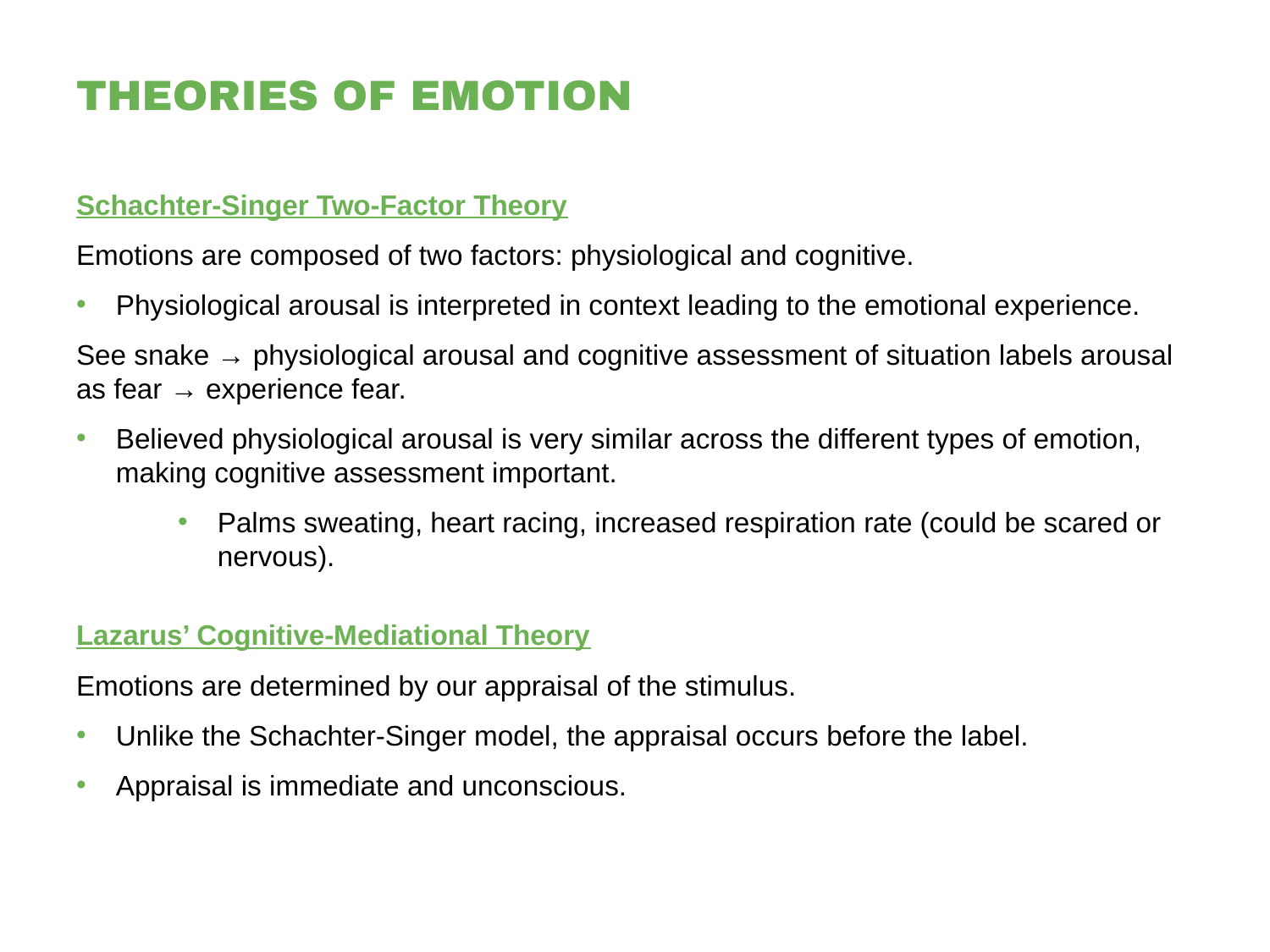

# THEORIES OF EMOTION
Schachter-Singer Two-Factor Theory
Emotions are composed of two factors: physiological and cognitive.
Physiological arousal is interpreted in context leading to the emotional experience.
See snake → physiological arousal and cognitive assessment of situation labels arousal as fear → experience fear.
Believed physiological arousal is very similar across the different types of emotion, making cognitive assessment important.
Palms sweating, heart racing, increased respiration rate (could be scared or nervous).

Lazarus’ Cognitive-Mediational Theory
Emotions are determined by our appraisal of the stimulus.
Unlike the Schachter-Singer model, the appraisal occurs before the label.
Appraisal is immediate and unconscious.